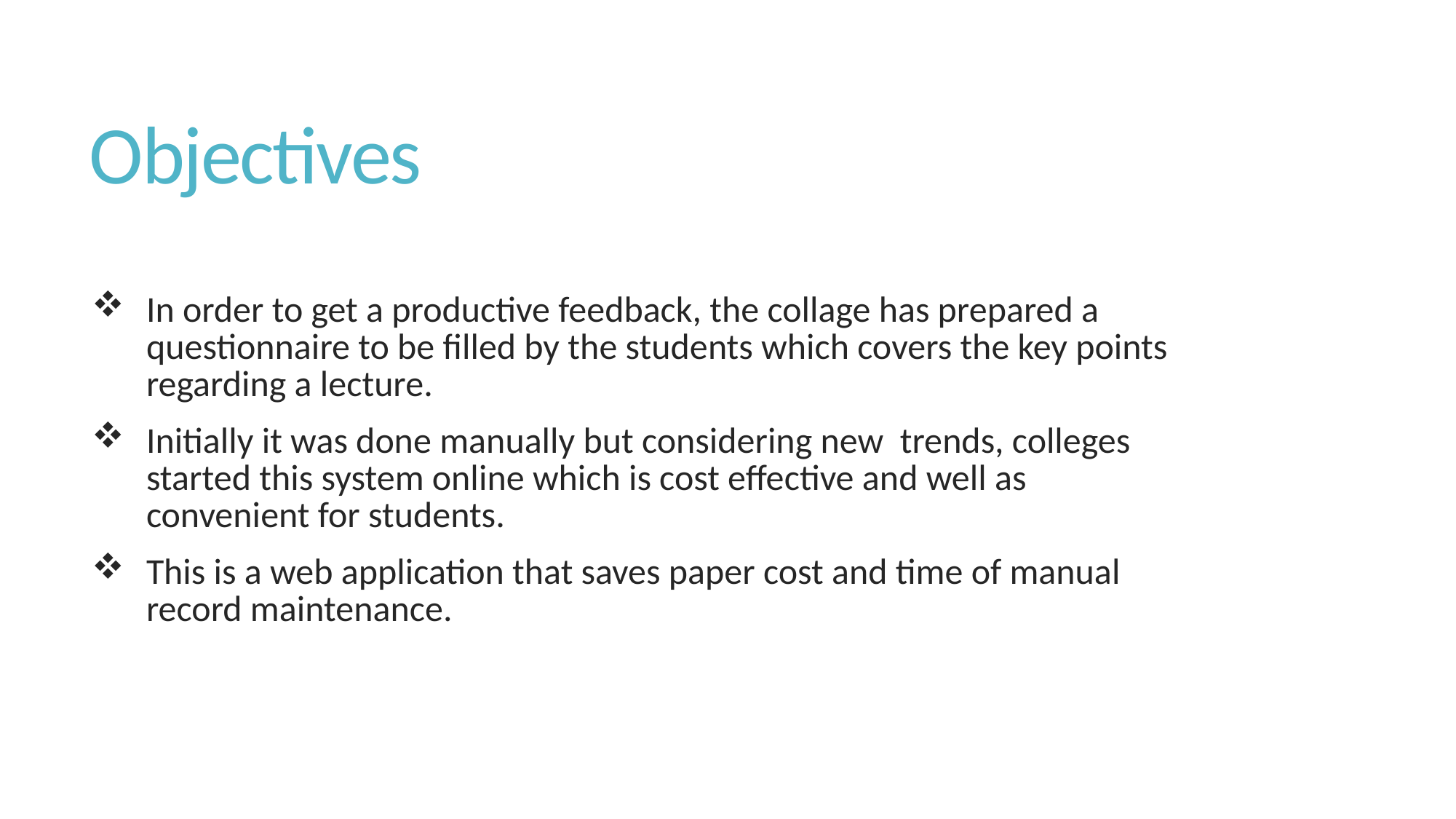

# Objectives

In order to get a productive feedback, the collage has prepared a questionnaire to be filled by the students which covers the key points regarding a lecture.
Initially it was done manually but considering new  trends, colleges started this system online which is cost effective and well as convenient for students.
This is a web application that saves paper cost and time of manual record maintenance.